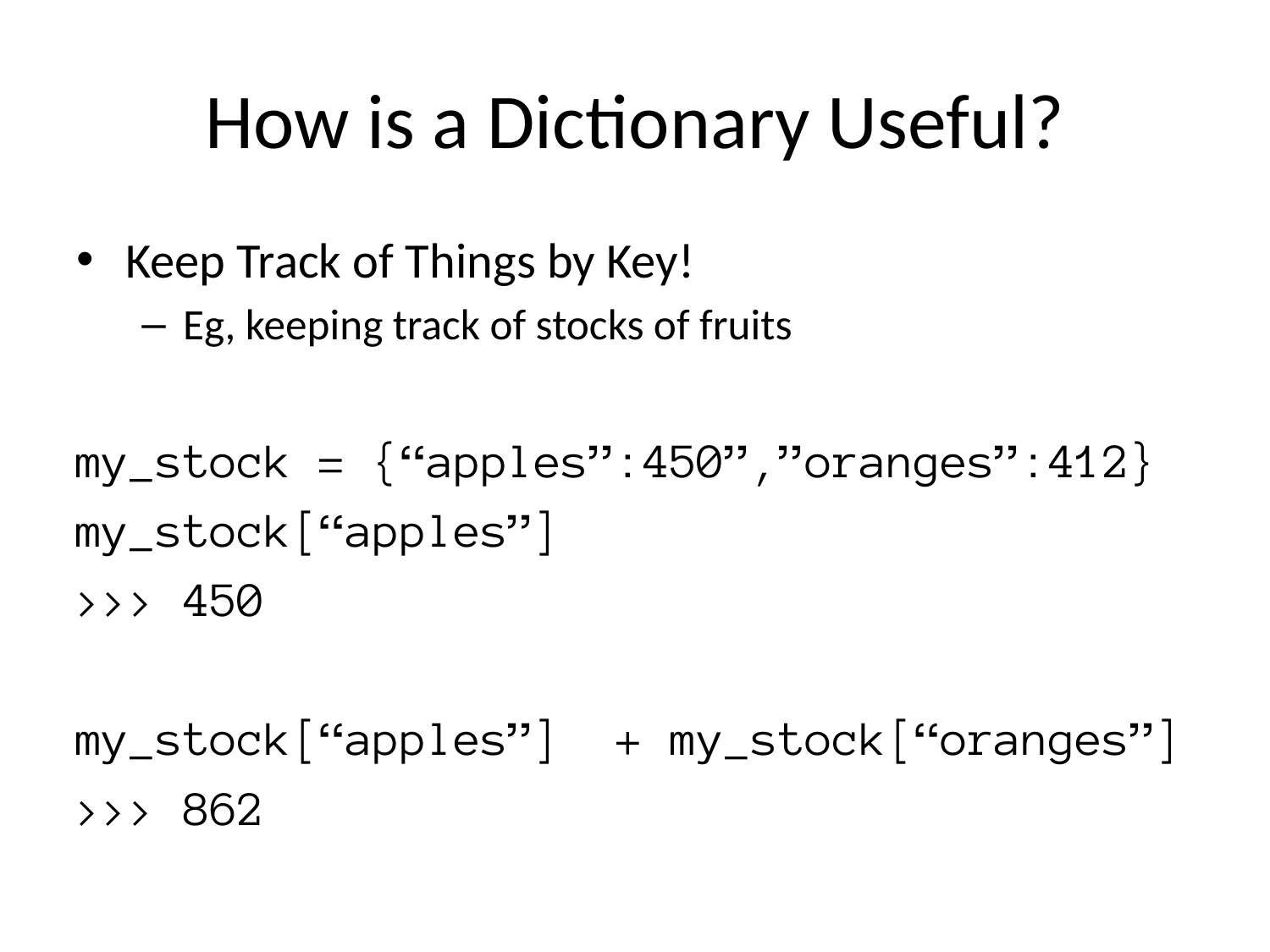

# How is a Dictionary Useful?
Keep Track of Things by Key!
Eg, keeping track of stocks of fruits

my_stock = {“apples”:450”,”oranges”:412}
my_stock[“apples”]
>>> 450

my_stock[“apples”]  + my_stock[“oranges”]
>>> 862